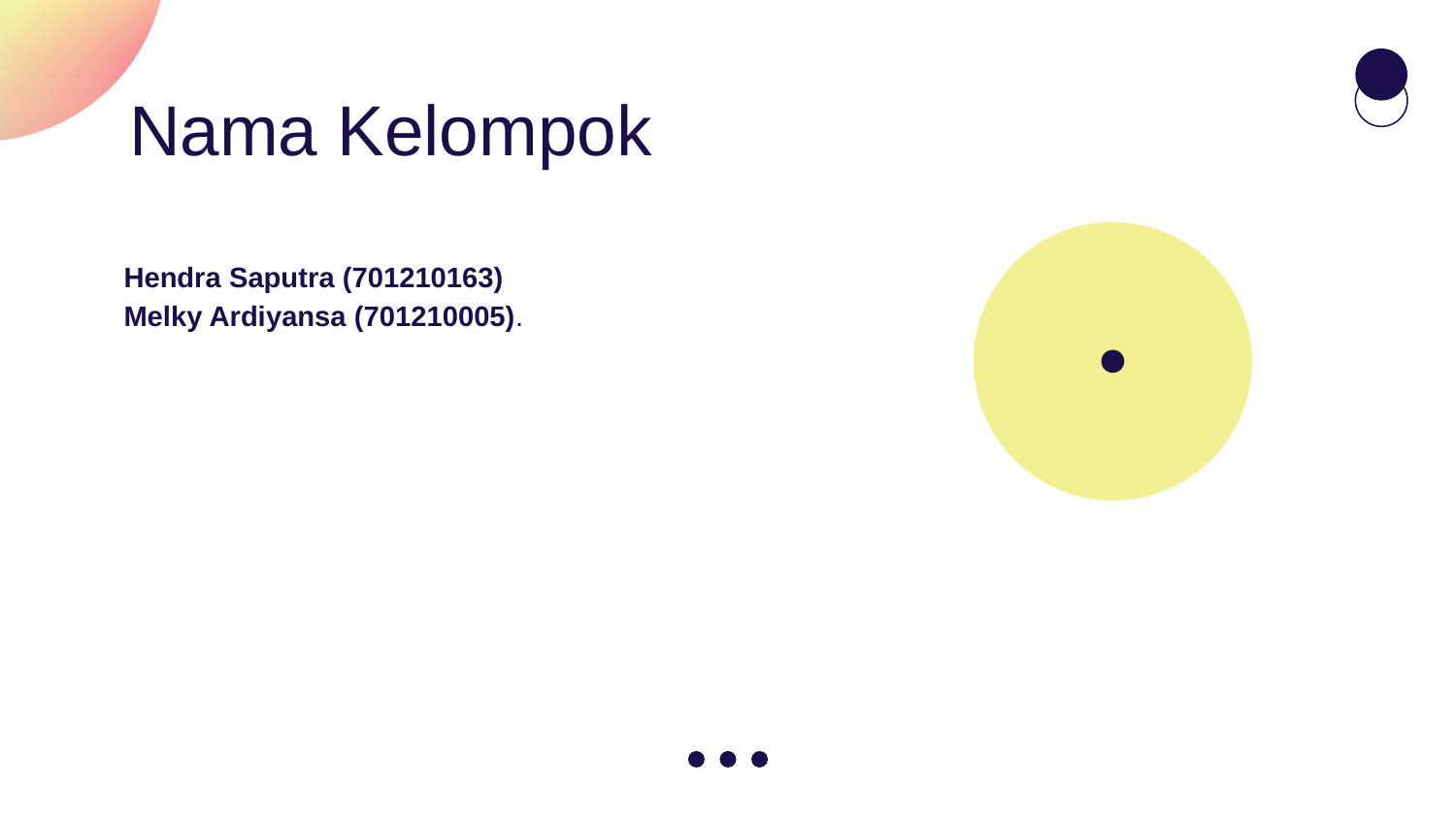

# Nama Kelompok

Hendra Saputra (701210163)
Melky Ardiyansa (701210005).